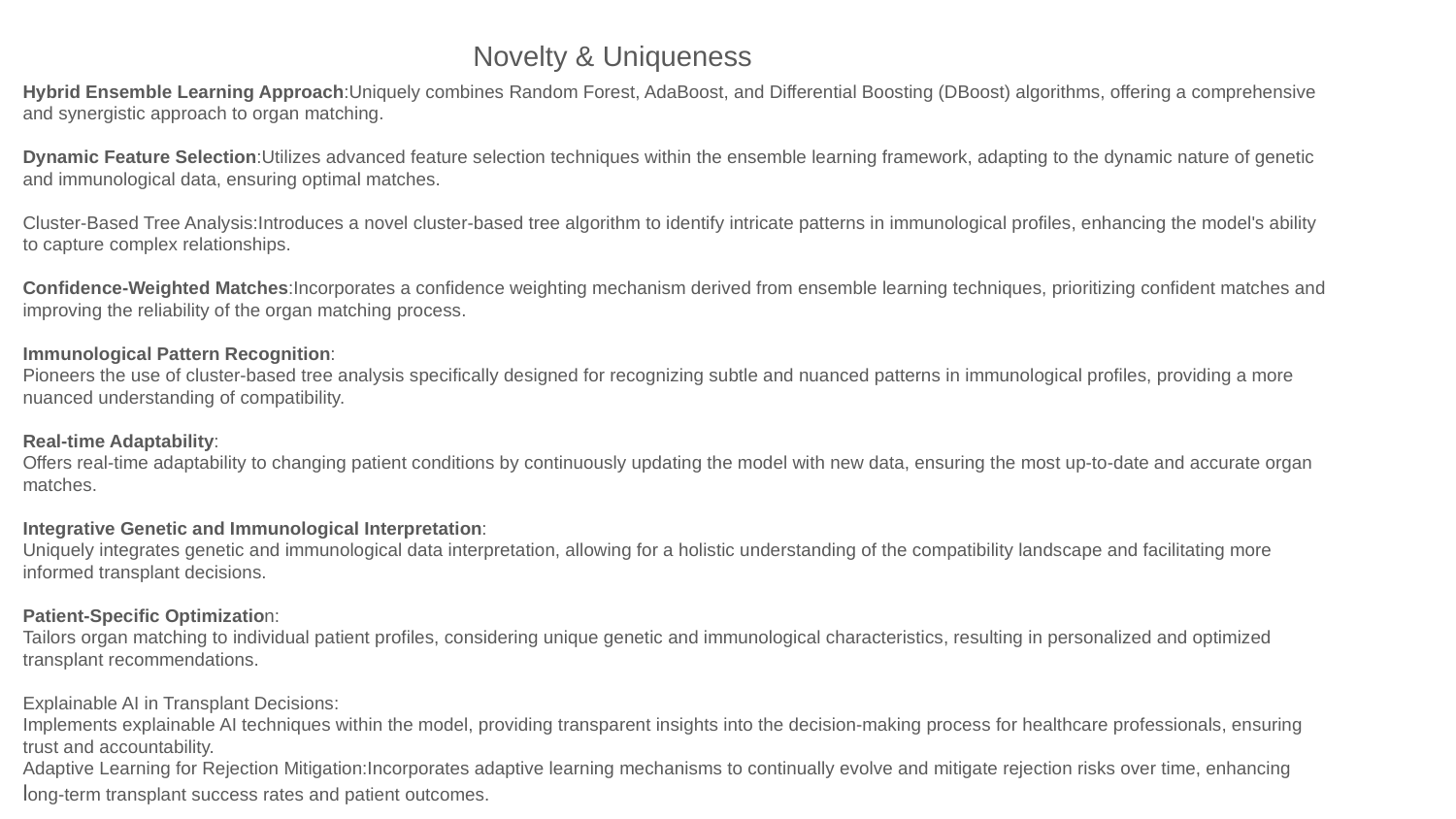

Hybrid Ensemble Learning Approach:Uniquely combines Random Forest, AdaBoost, and Differential Boosting (DBoost) algorithms, offering a comprehensive and synergistic approach to organ matching.

Dynamic Feature Selection:Utilizes advanced feature selection techniques within the ensemble learning framework, adapting to the dynamic nature of genetic and immunological data, ensuring optimal matches.

Cluster-Based Tree Analysis:Introduces a novel cluster-based tree algorithm to identify intricate patterns in immunological profiles, enhancing the model's ability to capture complex relationships.

Confidence-Weighted Matches:Incorporates a confidence weighting mechanism derived from ensemble learning techniques, prioritizing confident matches and improving the reliability of the organ matching process.

Immunological Pattern Recognition:
Pioneers the use of cluster-based tree analysis specifically designed for recognizing subtle and nuanced patterns in immunological profiles, providing a more nuanced understanding of compatibility.

Real-time Adaptability:
Offers real-time adaptability to changing patient conditions by continuously updating the model with new data, ensuring the most up-to-date and accurate organ matches.

Integrative Genetic and Immunological Interpretation:
Uniquely integrates genetic and immunological data interpretation, allowing for a holistic understanding of the compatibility landscape and facilitating more informed transplant decisions.

Patient-Specific Optimization:
Tailors organ matching to individual patient profiles, considering unique genetic and immunological characteristics, resulting in personalized and optimized transplant recommendations.

Explainable AI in Transplant Decisions:
Implements explainable AI techniques within the model, providing transparent insights into the decision-making process for healthcare professionals, ensuring trust and accountability.
Adaptive Learning for Rejection Mitigation:Incorporates adaptive learning mechanisms to continually evolve and mitigate rejection risks over time, enhancing long-term transplant success rates and patient outcomes.

  Novelty & Uniqueness